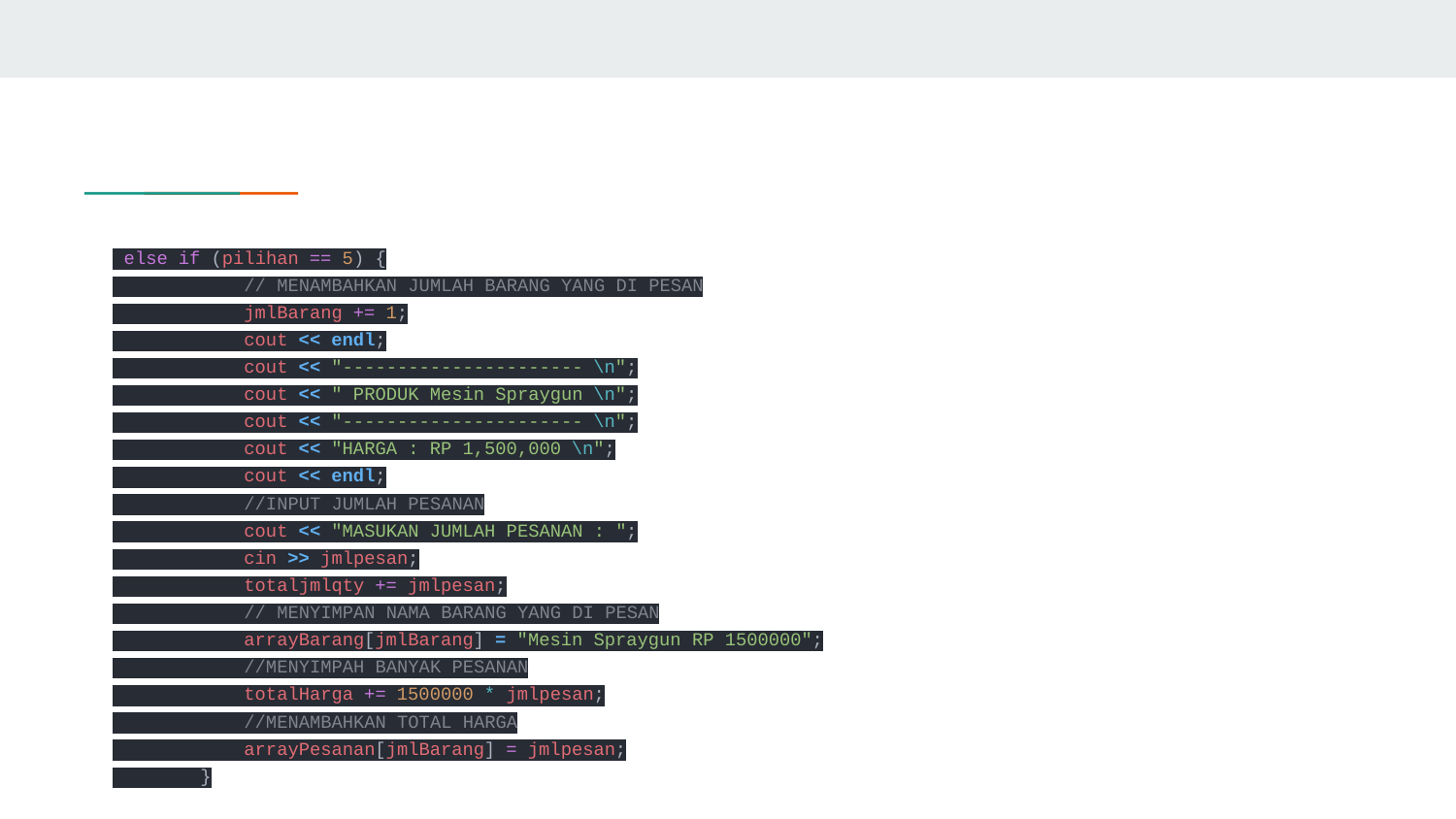

#
 else if (pilihan == 5) {
            // MENAMBAHKAN JUMLAH BARANG YANG DI PESAN
            jmlBarang += 1;
            cout << endl;
            cout << "---------------------- \n";
            cout << " PRODUK Mesin Spraygun \n";
            cout << "---------------------- \n";
            cout << "HARGA : RP 1,500,000 \n";
            cout << endl;
            //INPUT JUMLAH PESANAN
            cout << "MASUKAN JUMLAH PESANAN : ";
            cin >> jmlpesan;
            totaljmlqty += jmlpesan;
            // MENYIMPAN NAMA BARANG YANG DI PESAN
            arrayBarang[jmlBarang] = "Mesin Spraygun RP 1500000";
            //MENYIMPAH BANYAK PESANAN
            totalHarga += 1500000 * jmlpesan;
            //MENAMBAHKAN TOTAL HARGA
            arrayPesanan[jmlBarang] = jmlpesan;
        }